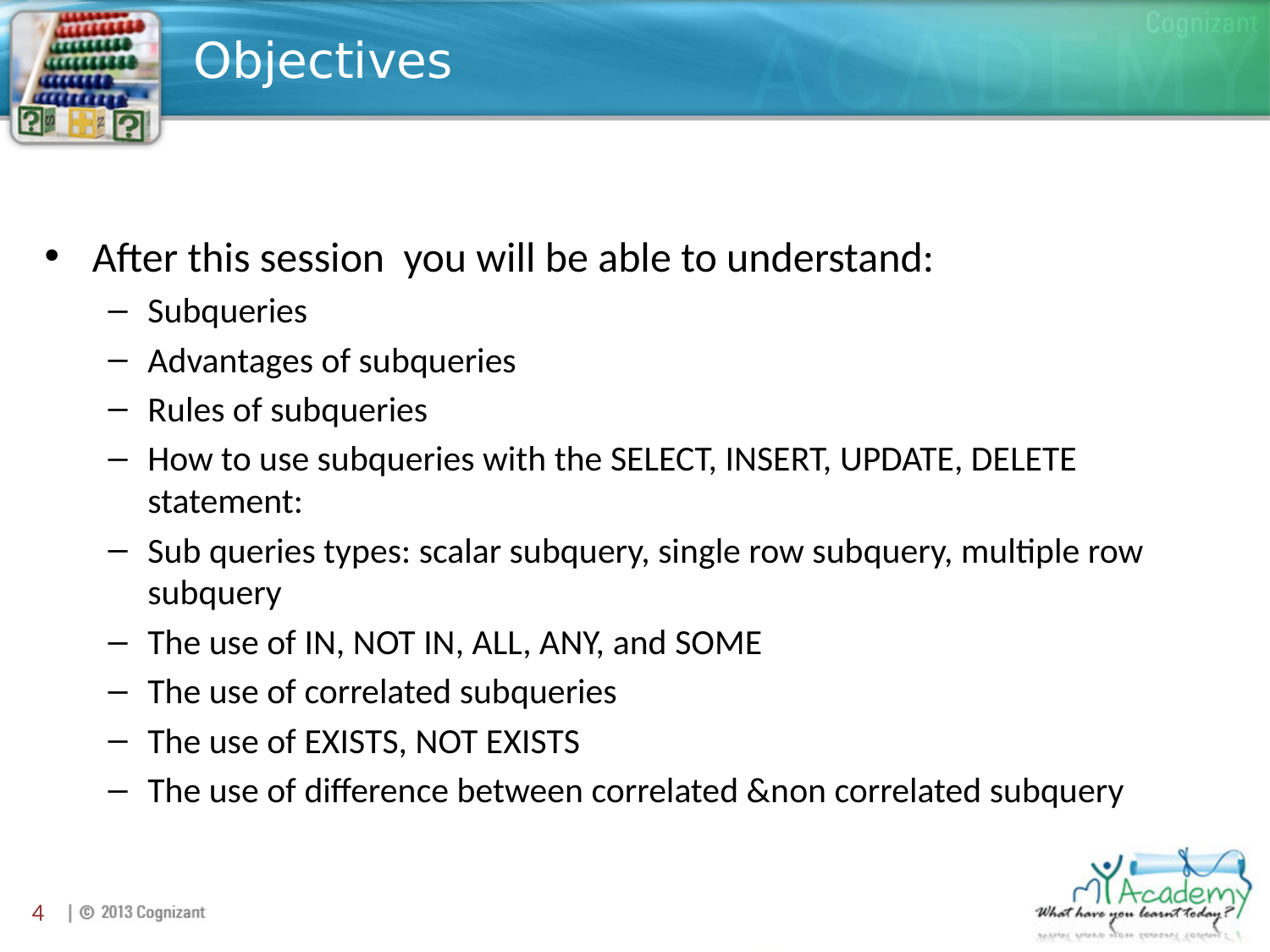

# Objectives
After this session  you will be able to understand:
Subqueries
Advantages of subqueries
Rules of subqueries
How to use subqueries with the SELECT, INSERT, UPDATE, DELETE statement:
Sub queries types: scalar subquery, single row subquery, multiple row subquery
The use of IN, NOT IN, ALL, ANY, and SOME
The use of correlated subqueries
The use of EXISTS, NOT EXISTS
The use of difference between correlated &non correlated subquery
4